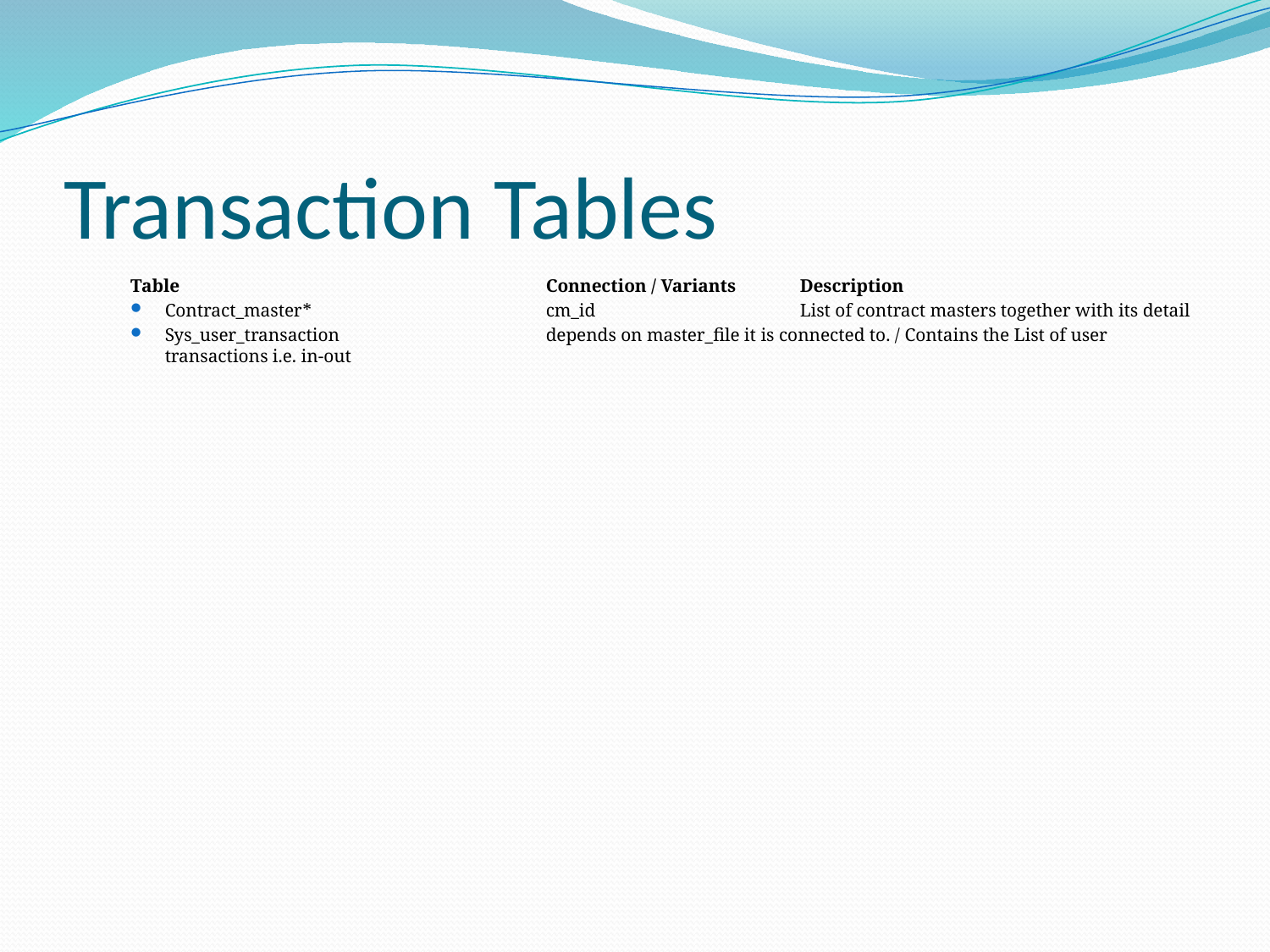

# Transaction Tables
Table			Connection / Variants	Description
Contract_master*		cm_id		List of contract masters together with its detail
Sys_user_transaction		depends on master_file it is connected to. / Contains the List of user transactions i.e. in-out